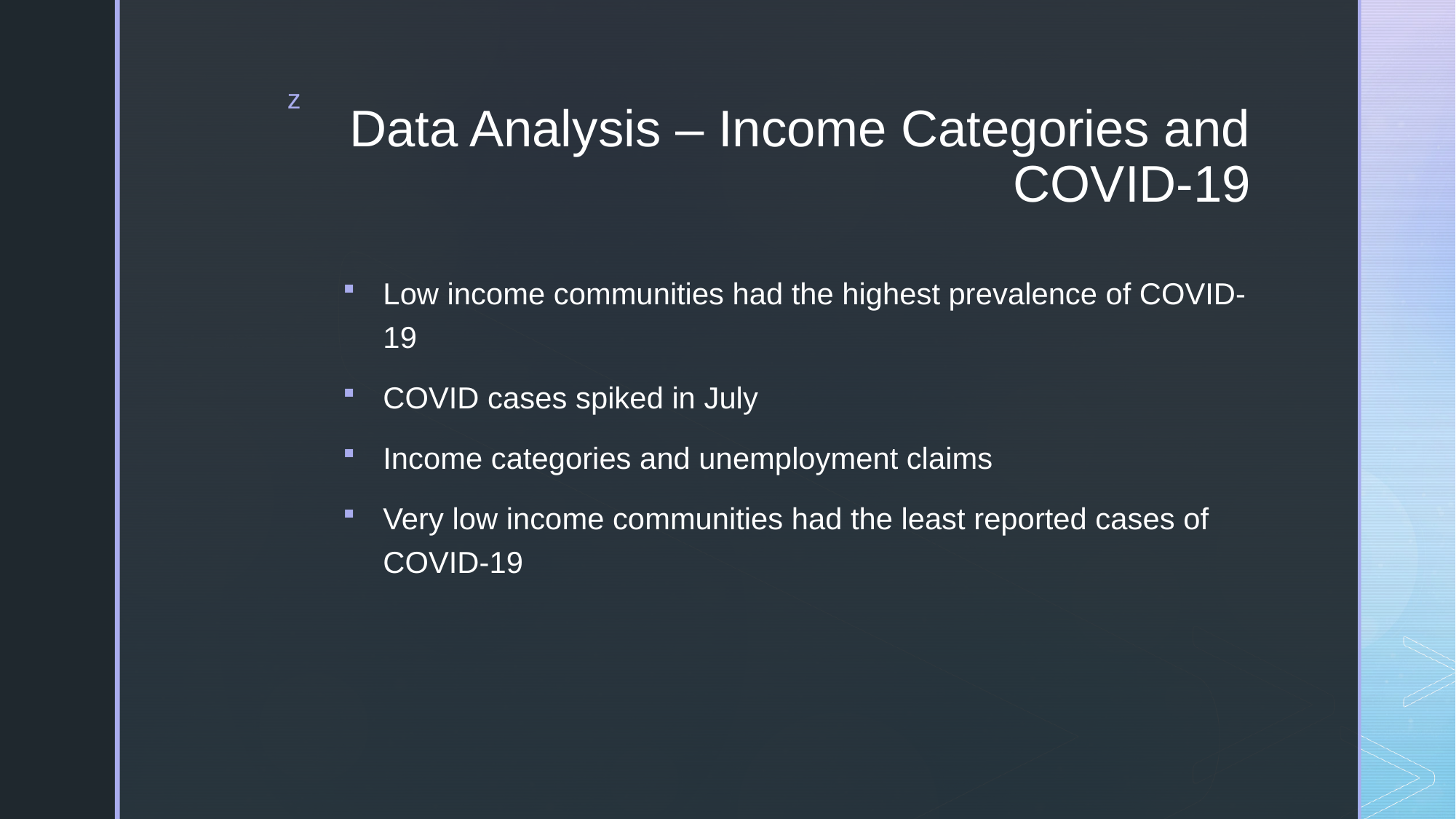

# Data Analysis – Income Categories and COVID-19
Low income communities had the highest prevalence of COVID-19
COVID cases spiked in July
Income categories and unemployment claims
Very low income communities had the least reported cases of COVID-19